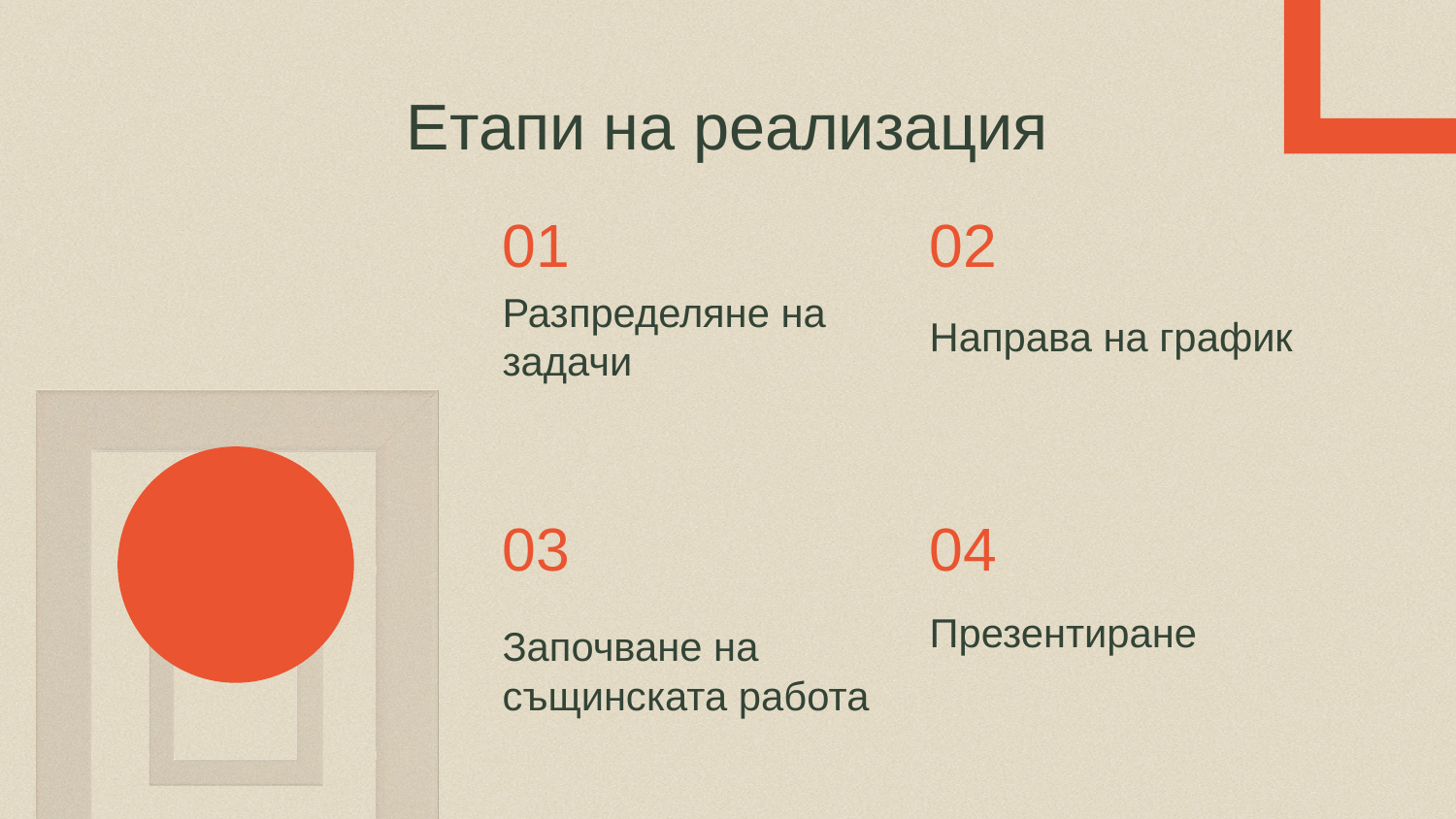

Етапи на реализация
01
02
# Разпределяне на задачи
Направа на график
03
04
Презентиране
Започване на същинската работа